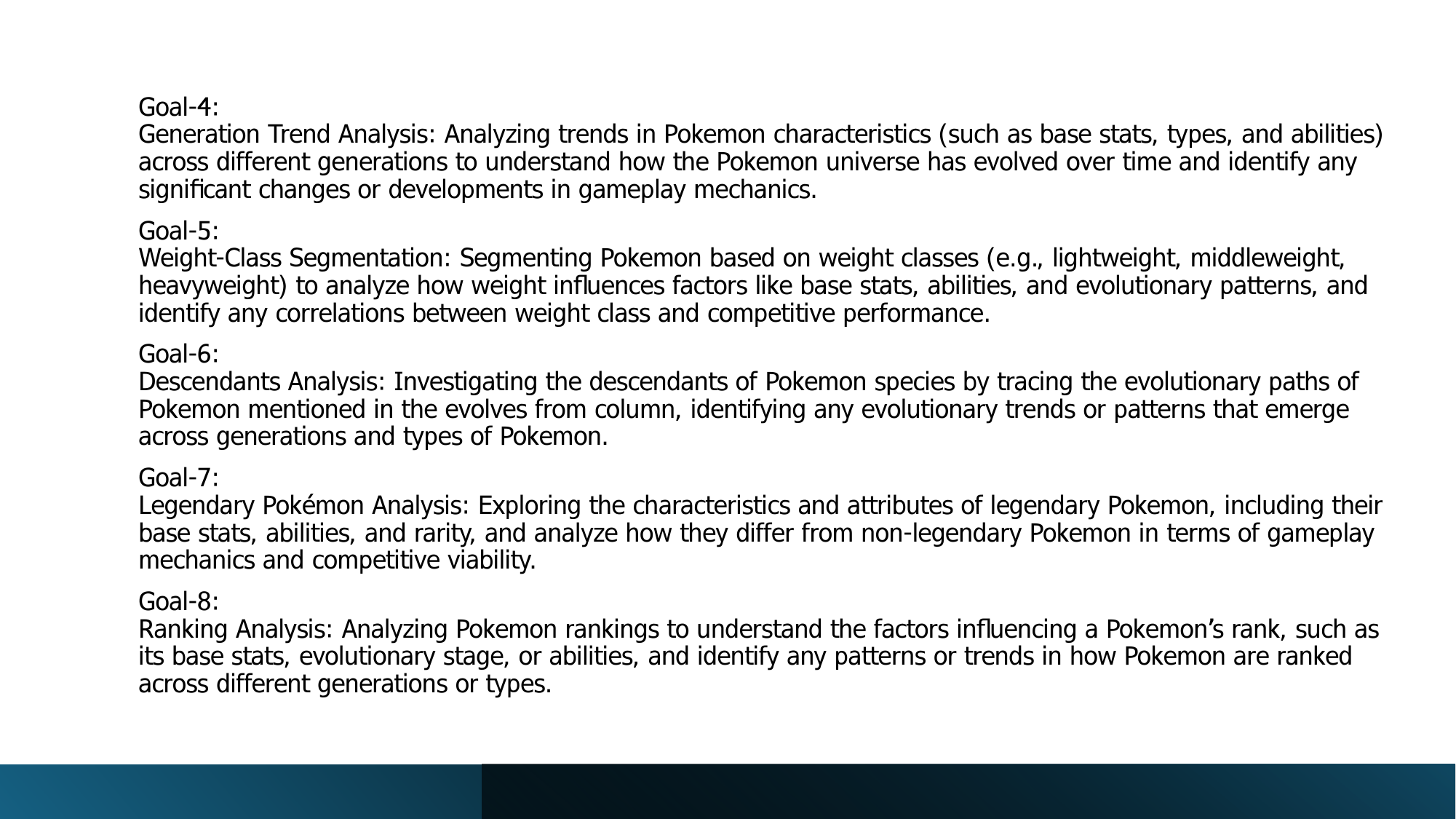

Goal-4:
Generation Trend Analysis: Analyzing trends in Pokemon characteristics (such as base stats, types, and abilities) across different generations to understand how the Pokemon universe has evolved over time and identify any significant changes or developments in gameplay mechanics.
Goal-5:
Weight-Class Segmentation: Segmenting Pokemon based on weight classes (e.g., lightweight, middleweight, heavyweight) to analyze how weight influences factors like base stats, abilities, and evolutionary patterns, and identify any correlations between weight class and competitive performance.
Goal-6:
Descendants Analysis: Investigating the descendants of Pokemon species by tracing the evolutionary paths of Pokemon mentioned in the evolves from column, identifying any evolutionary trends or patterns that emerge across generations and types of Pokemon.
Goal-7:
Legendary Pokémon Analysis: Exploring the characteristics and attributes of legendary Pokemon, including their base stats, abilities, and rarity, and analyze how they differ from non-legendary Pokemon in terms of gameplay mechanics and competitive viability.
Goal-8:
Ranking Analysis: Analyzing Pokemon rankings to understand the factors influencing a Pokemon’s rank, such as its base stats, evolutionary stage, or abilities, and identify any patterns or trends in how Pokemon are ranked across different generations or types.